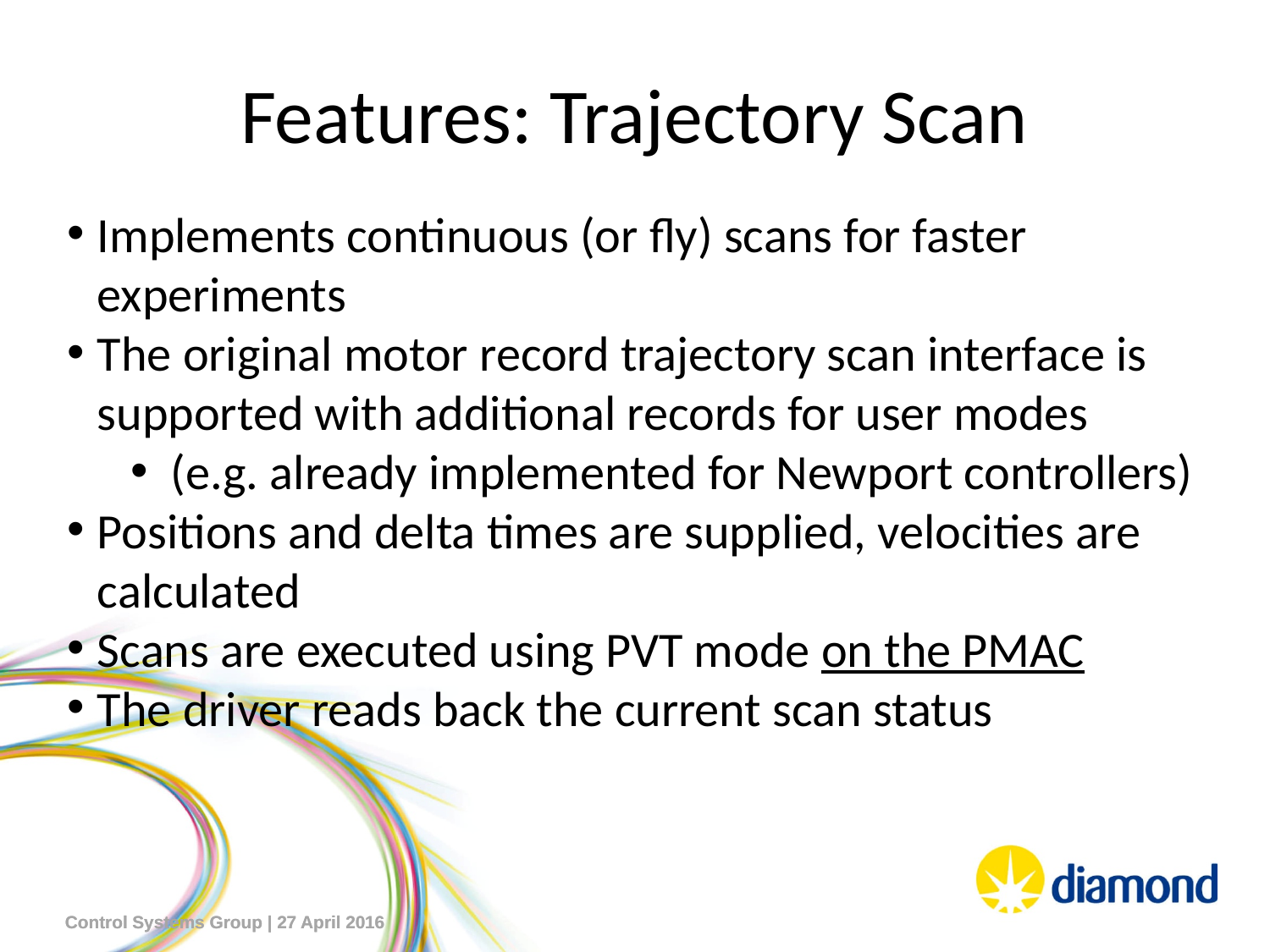

# Features: Trajectory Scan
Implements continuous (or fly) scans for faster experiments
The original motor record trajectory scan interface is supported with additional records for user modes
(e.g. already implemented for Newport controllers)
Positions and delta times are supplied, velocities are calculated
Scans are executed using PVT mode on the PMAC
The driver reads back the current scan status